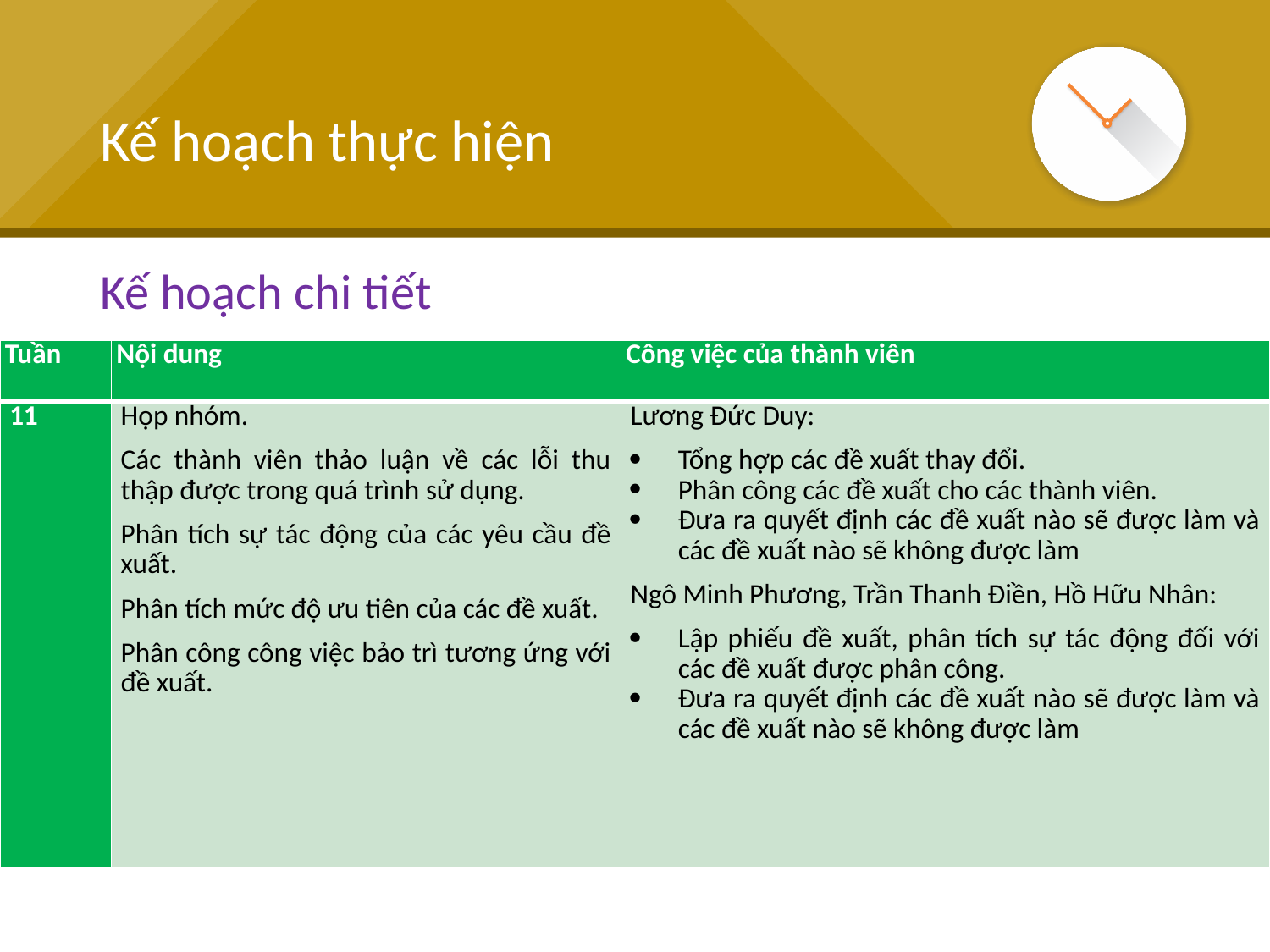

# Kế hoạch thực hiện
Kế hoạch chi tiết
| Tuần | Nội dung | Công việc của thành viên |
| --- | --- | --- |
| 11 | Họp nhóm. Các thành viên thảo luận về các lỗi thu thập được trong quá trình sử dụng. Phân tích sự tác động của các yêu cầu đề xuất. Phân tích mức độ ưu tiên của các đề xuất. Phân công công việc bảo trì tương ứng với đề xuất. | Lương Đức Duy: Tổng hợp các đề xuất thay đổi. Phân công các đề xuất cho các thành viên. Đưa ra quyết định các đề xuất nào sẽ được làm và các đề xuất nào sẽ không được làm Ngô Minh Phương, Trần Thanh Điền, Hồ Hữu Nhân: Lập phiếu đề xuất, phân tích sự tác động đối với các đề xuất được phân công. Đưa ra quyết định các đề xuất nào sẽ được làm và các đề xuất nào sẽ không được làm |